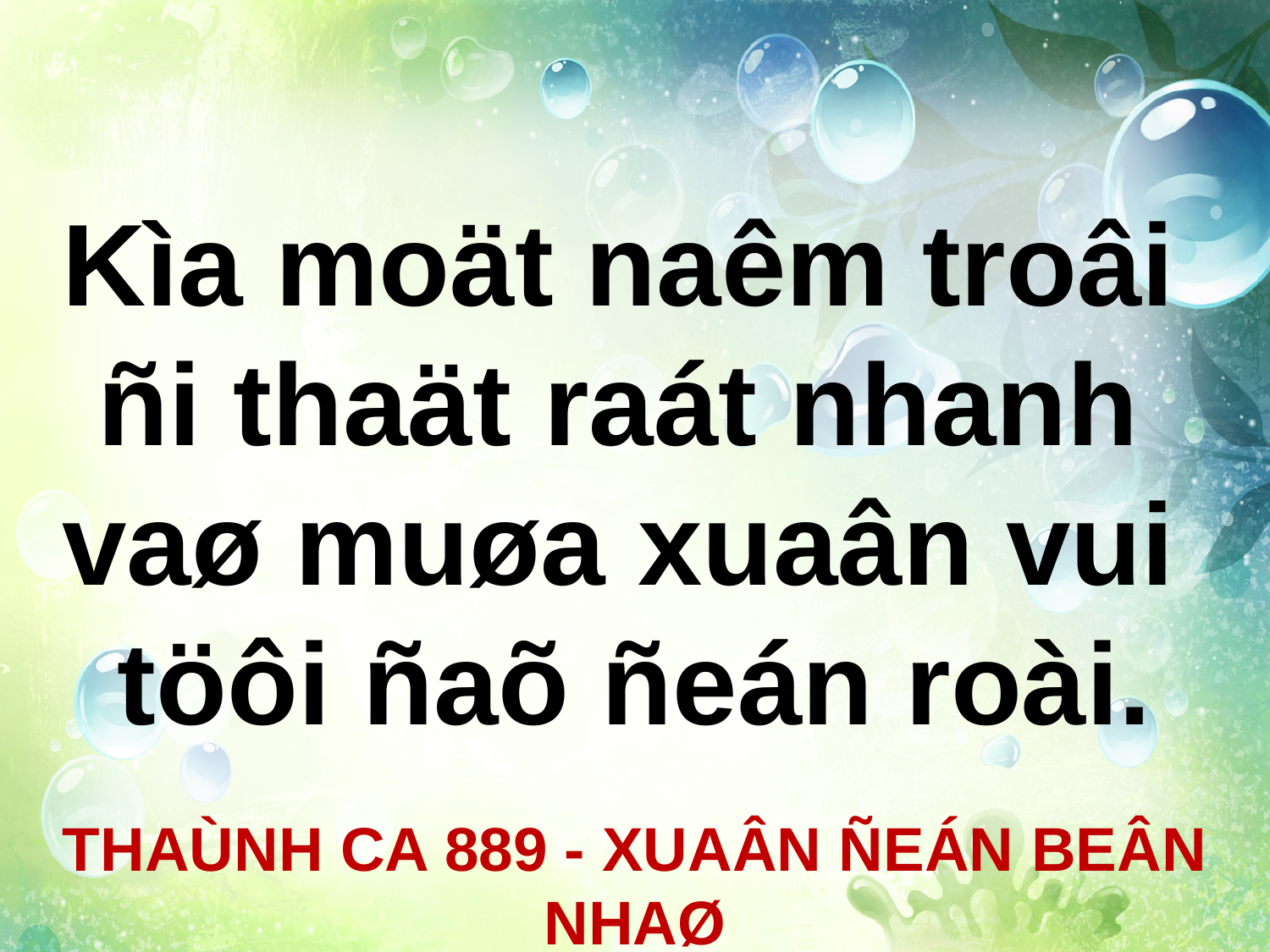

Kìa moät naêm troâi
ñi thaät raát nhanh
vaø muøa xuaân vui
töôi ñaõ ñeán roài.
THAÙNH CA 889 - XUAÂN ÑEÁN BEÂN NHAØ